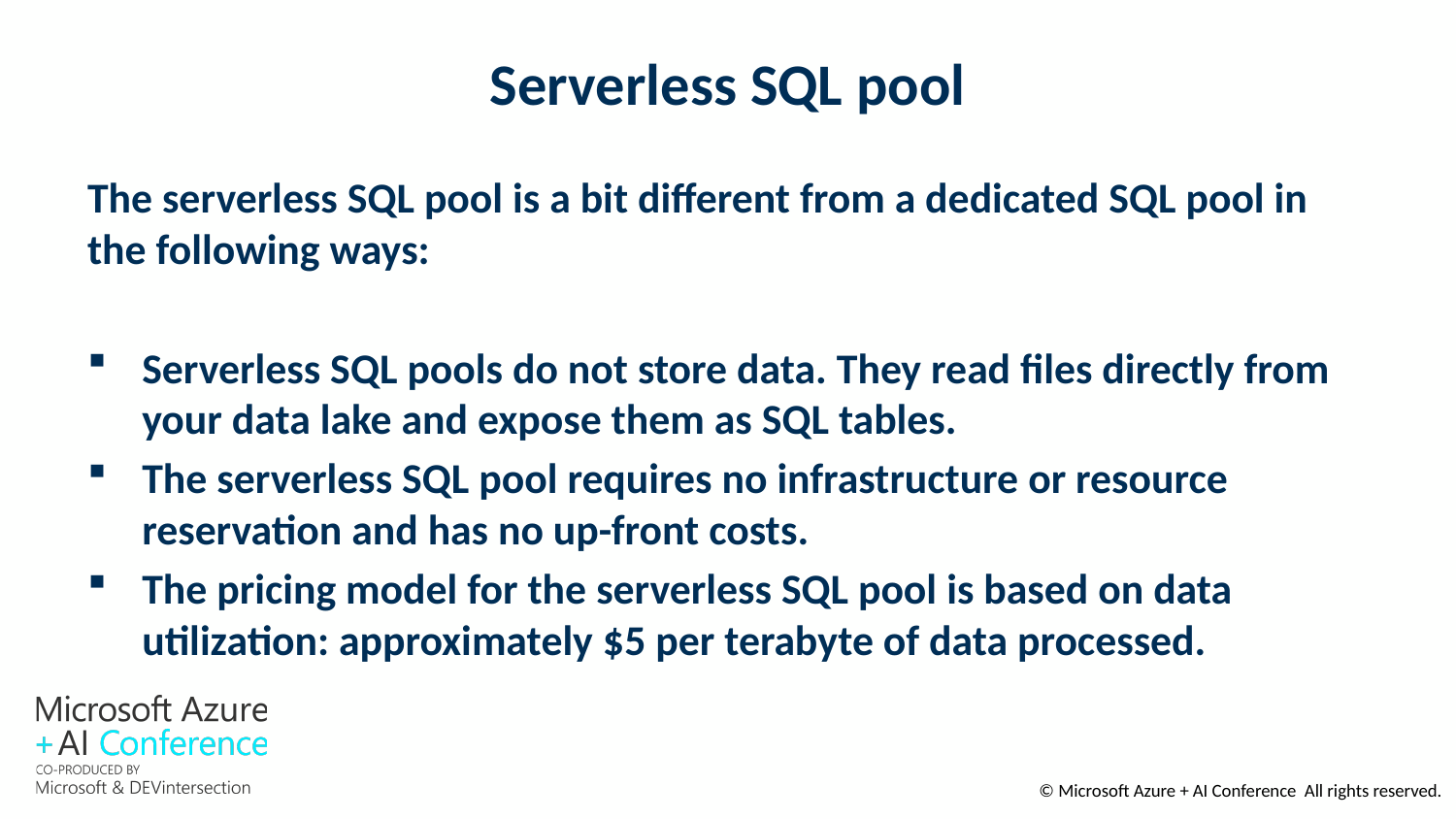

# Serverless SQL pool
The serverless SQL pool is a bit different from a dedicated SQL pool in the following ways:

Serverless SQL pools do not store data. They read files directly from your data lake and expose them as SQL tables.
The serverless SQL pool requires no infrastructure or resource reservation and has no up-front costs.
The pricing model for the serverless SQL pool is based on data utilization: approximately $5 per terabyte of data processed.